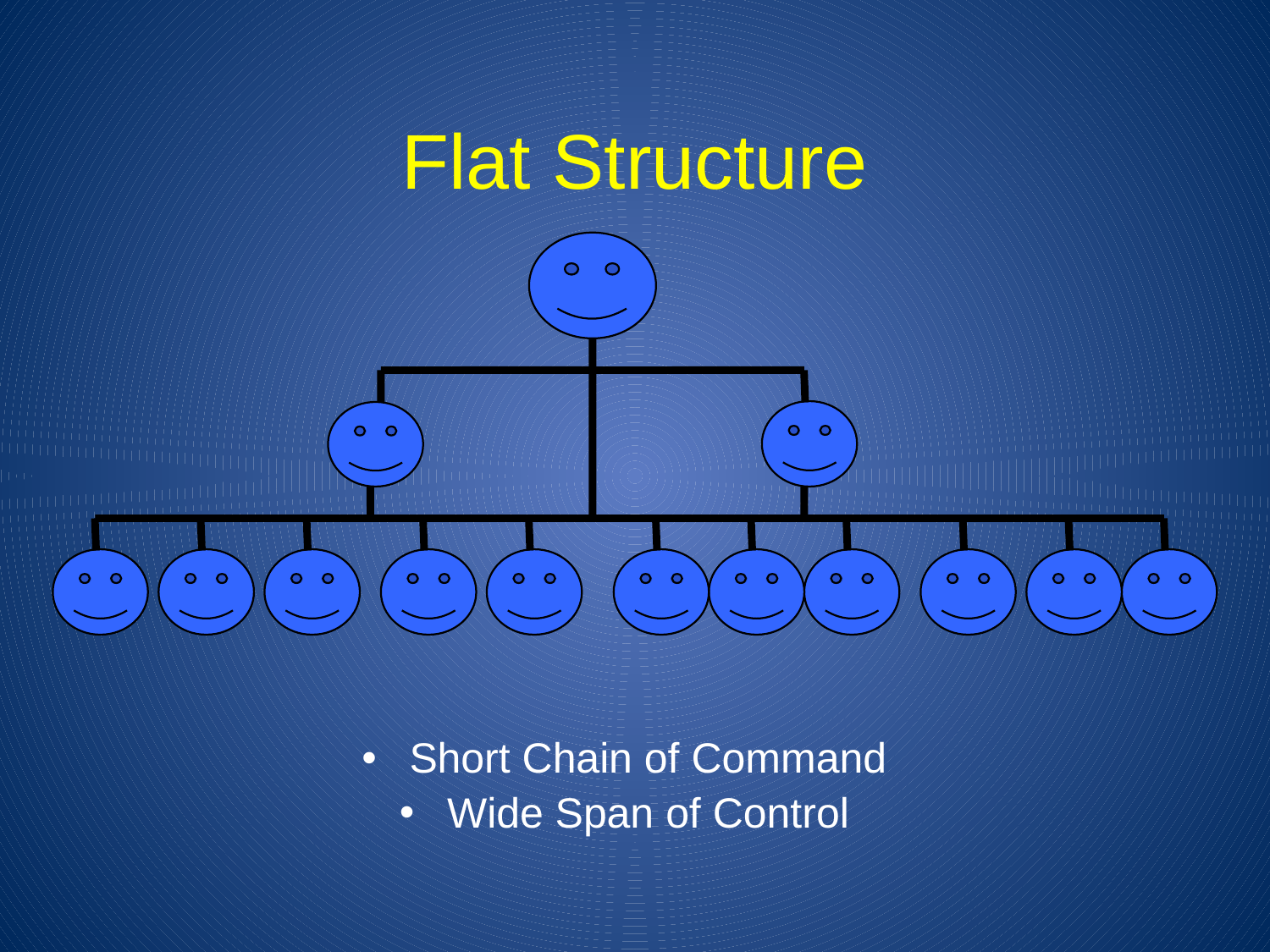

# Flat Structure

Short Chain of Command
Wide Span of Control